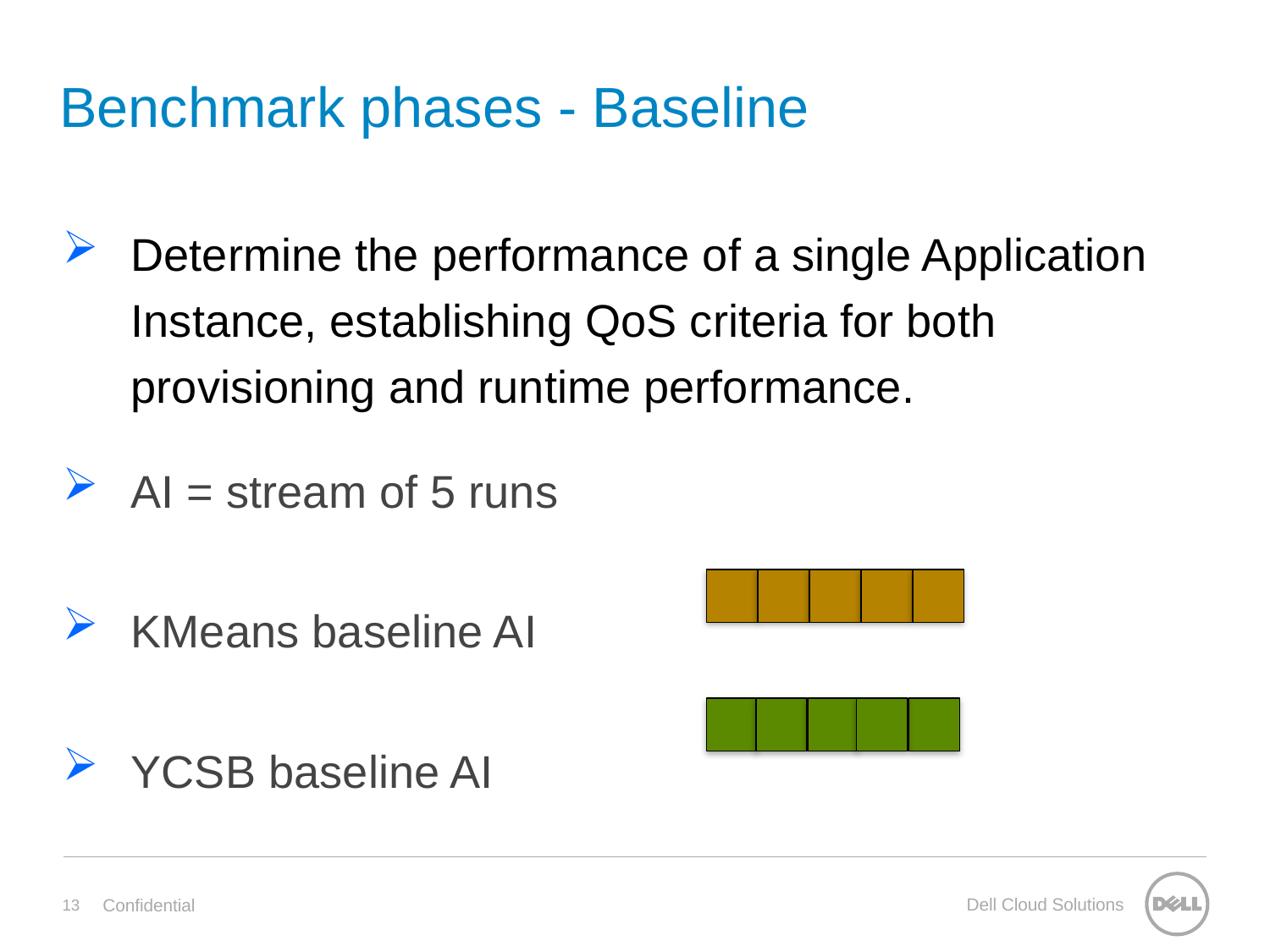

# Benchmark phases - Baseline
Determine the performance of a single Application Instance, establishing QoS criteria for both provisioning and runtime performance.

AI = stream of 5 runs

KMeans baseline AI

YCSB baseline AI